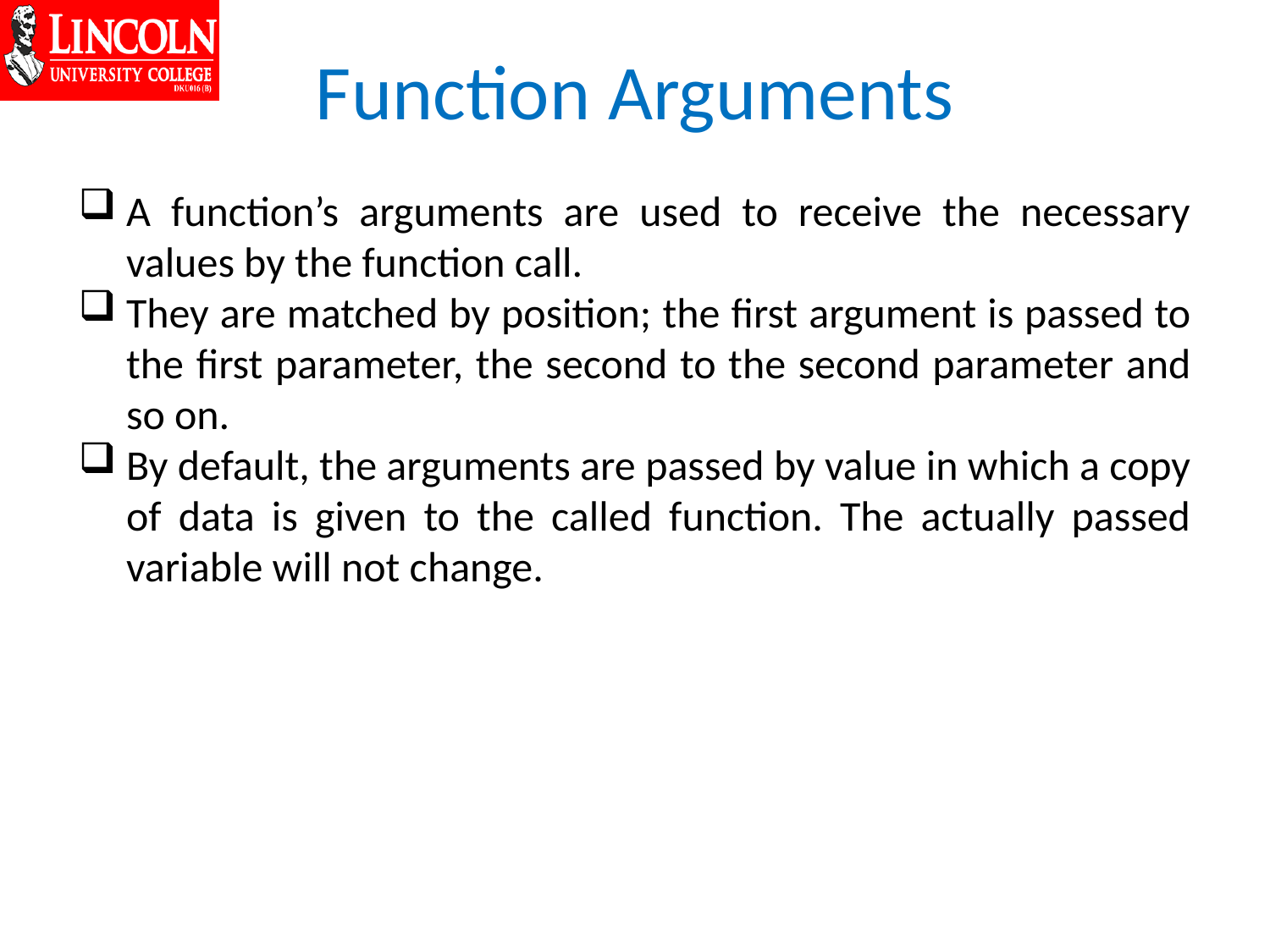

# Function Arguments
A function’s arguments are used to receive the necessary values by the function call.
They are matched by position; the first argument is passed to the first parameter, the second to the second parameter and so on.
By default, the arguments are passed by value in which a copy of data is given to the called function. The actually passed variable will not change.